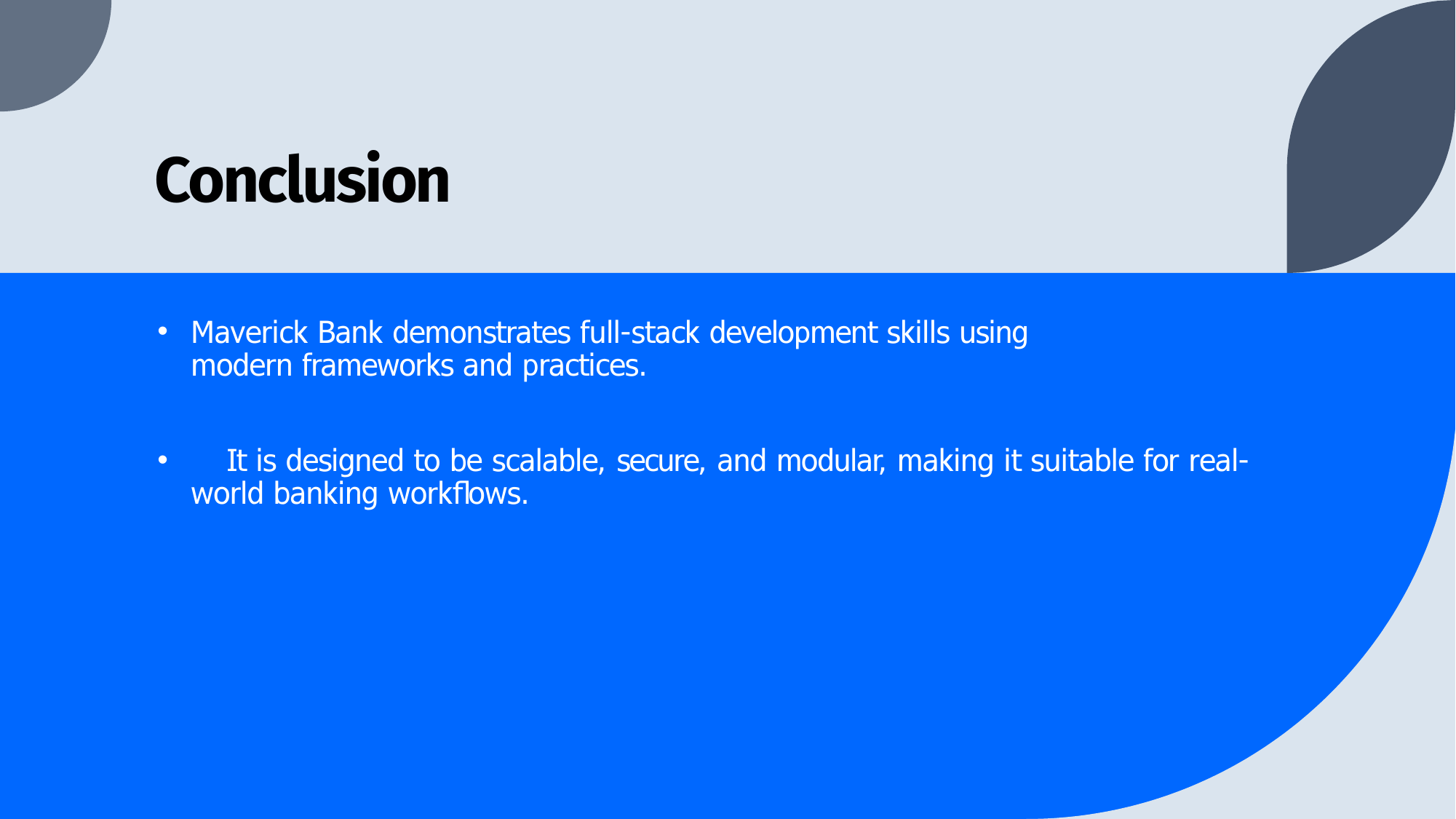

# Conclusion
Maverick Bank demonstrates full-stack development skills using modern frameworks and practices.

	It is designed to be scalable, secure, and modular, making it suitable for real-world banking workflows.